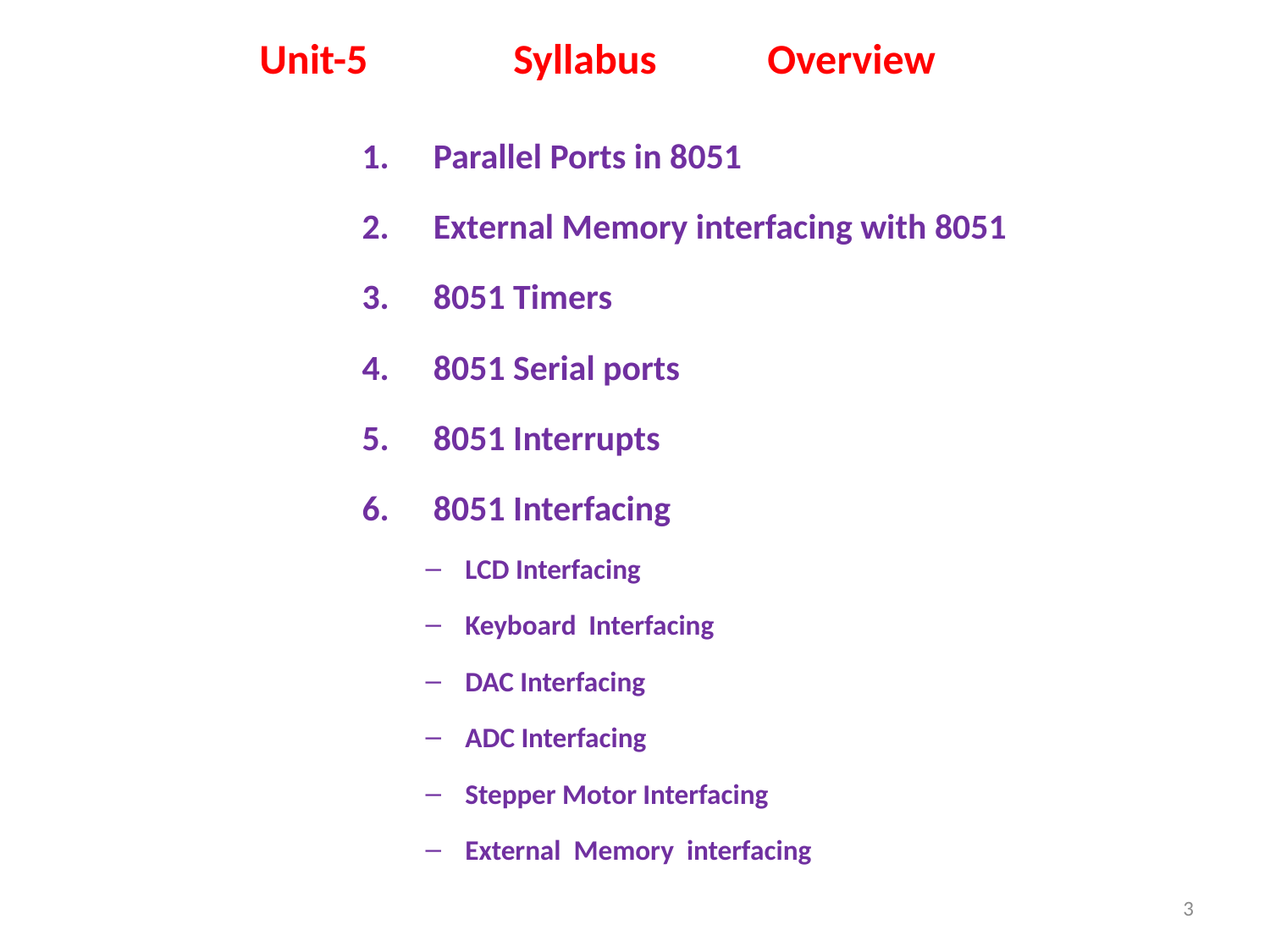

Unit-5 		Syllabus	Overview
Parallel Ports in 8051
External Memory interfacing with 8051
8051 Timers
8051 Serial ports
8051 Interrupts
8051 Interfacing
LCD Interfacing
Keyboard  Interfacing
DAC Interfacing
ADC Interfacing
Stepper Motor Interfacing
External  Memory  interfacing
3